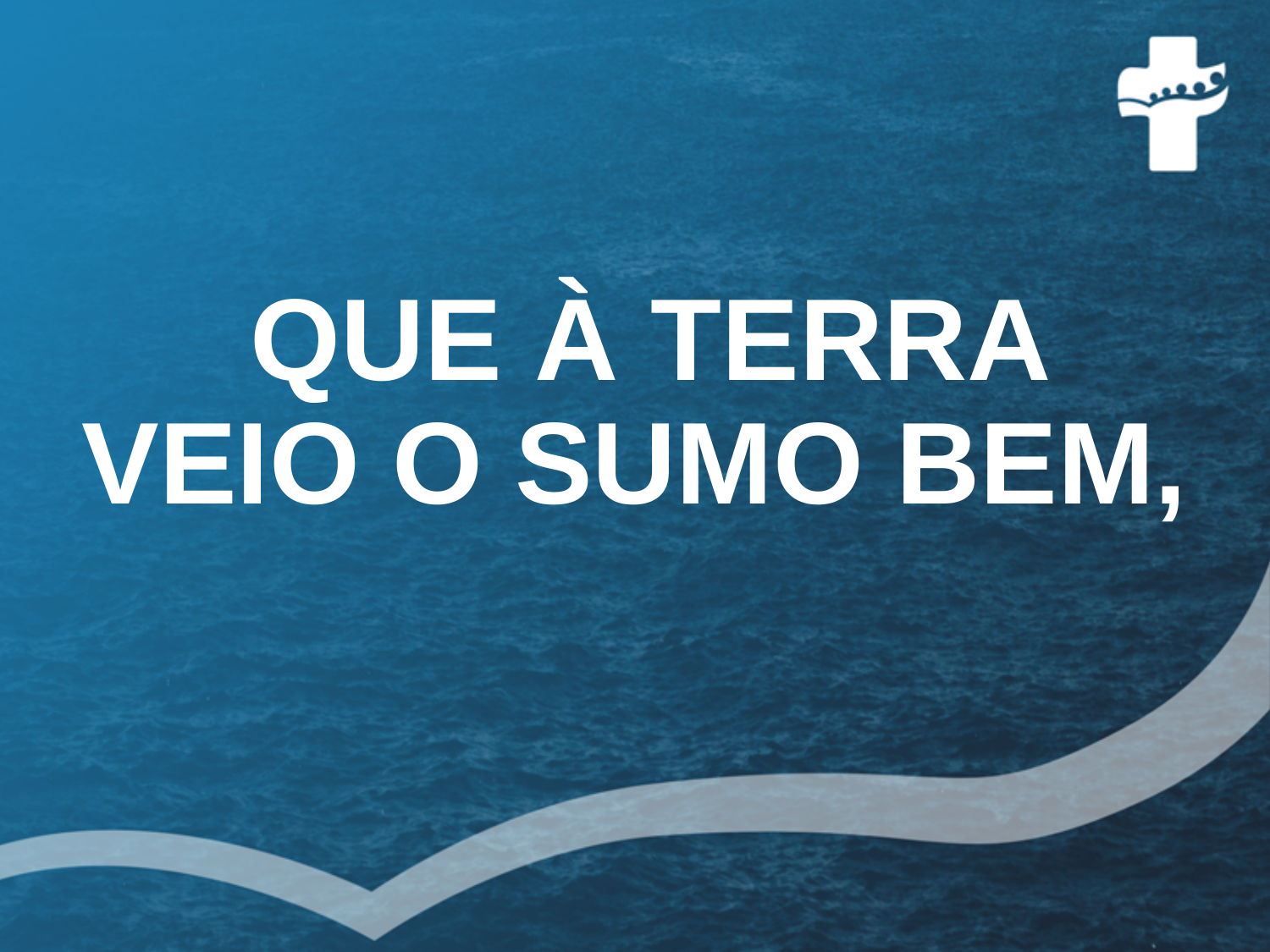

# QUE À TERRA VEIO O SUMO BEM,